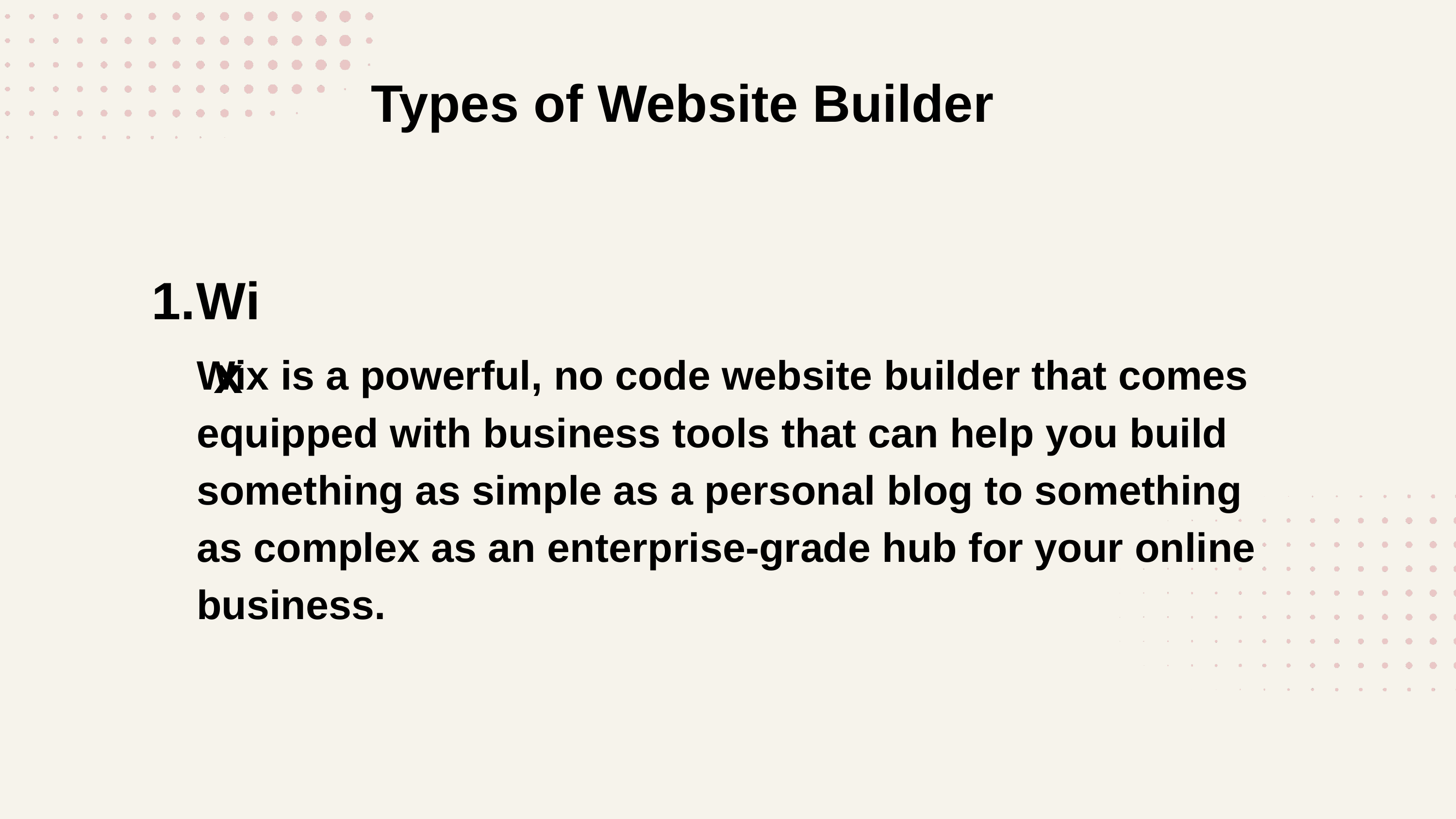

Types of Website Builder
Wix
Wix is a powerful, no code website builder that comes equipped with business tools that can help you build something as simple as a personal blog to something as complex as an enterprise-grade hub for your online business.